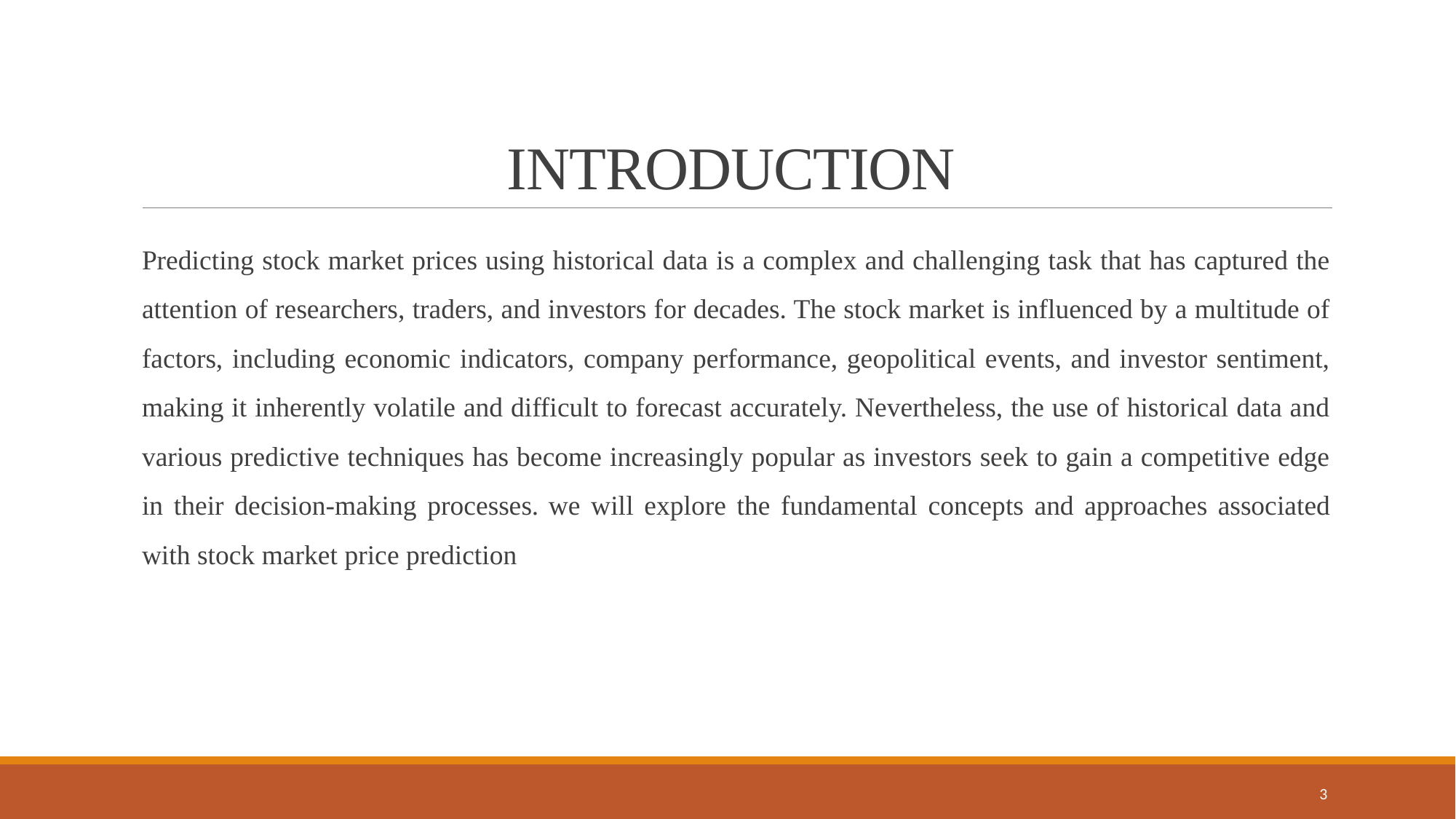

# INTRODUCTION
Predicting stock market prices using historical data is a complex and challenging task that has captured the attention of researchers, traders, and investors for decades. The stock market is influenced by a multitude of factors, including economic indicators, company performance, geopolitical events, and investor sentiment, making it inherently volatile and difficult to forecast accurately. Nevertheless, the use of historical data and various predictive techniques has become increasingly popular as investors seek to gain a competitive edge in their decision-making processes. we will explore the fundamental concepts and approaches associated with stock market price prediction
3